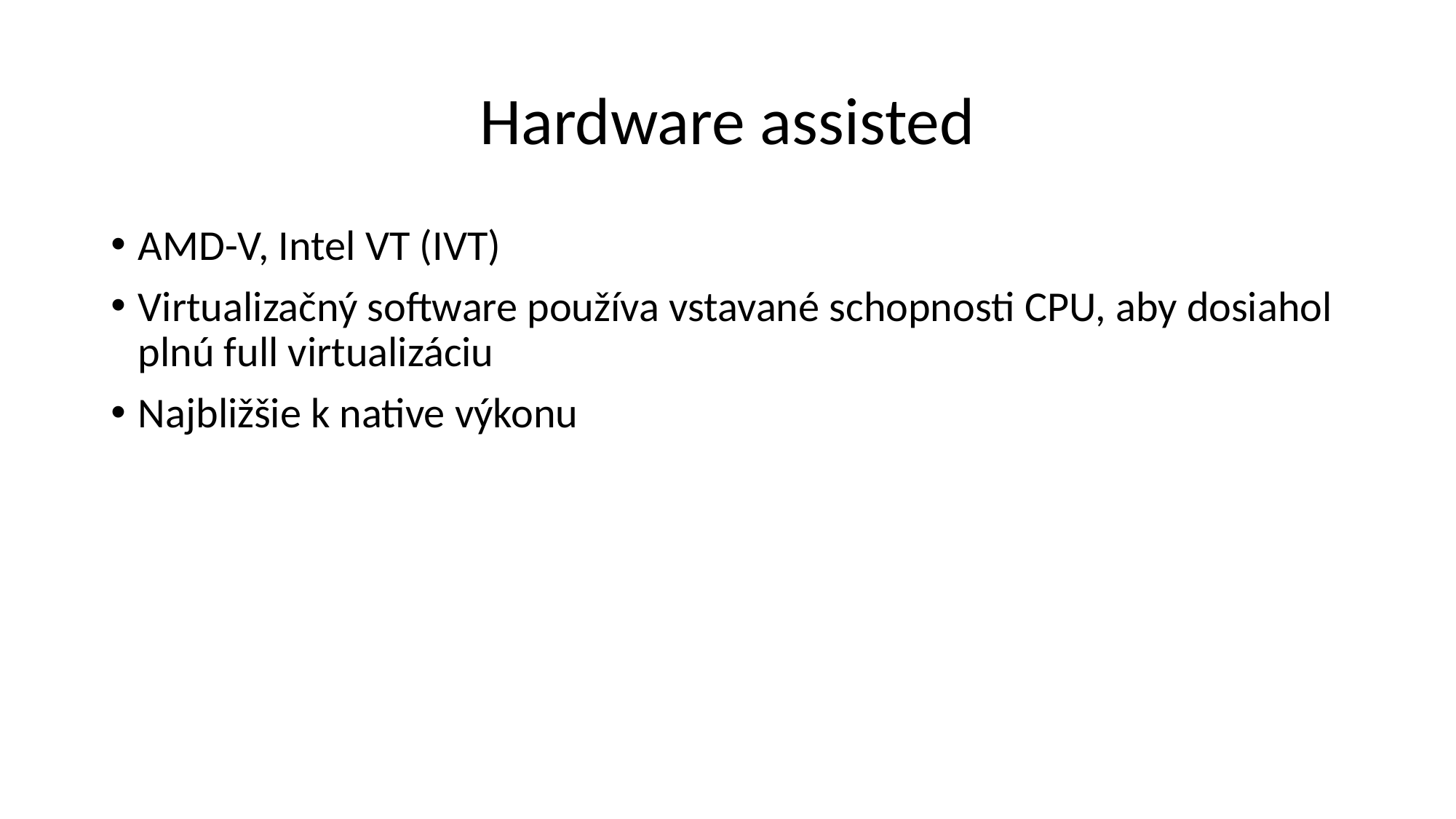

# Hardware assisted
AMD-V, Intel VT (IVT)
Virtualizačný software používa vstavané schopnosti CPU, aby dosiahol plnú full virtualizáciu
Najbližšie k native výkonu